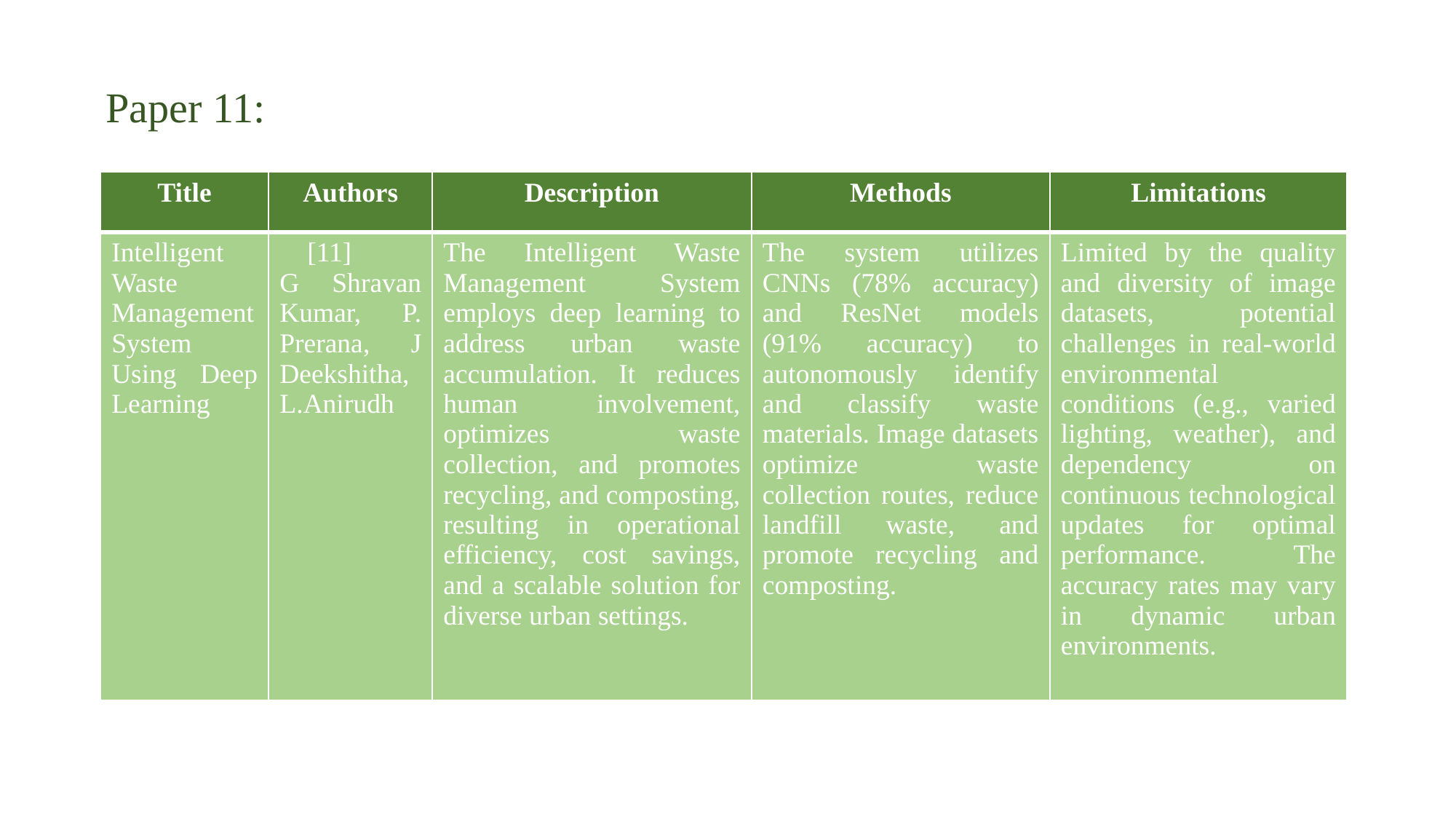

Paper 11:
| Title | Authors | Description | Methods | Limitations |
| --- | --- | --- | --- | --- |
| Intelligent Waste Management System Using Deep Learning | [11] G Shravan Kumar, P. Prerana, J Deekshitha, L.Anirudh | The Intelligent Waste Management System employs deep learning to address urban waste accumulation. It reduces human involvement, optimizes waste collection, and promotes recycling, and composting, resulting in operational efficiency, cost savings, and a scalable solution for diverse urban settings. | The system utilizes CNNs (78% accuracy) and ResNet models (91% accuracy) to autonomously identify and classify waste materials. Image datasets optimize waste collection routes, reduce landfill waste, and promote recycling and composting. | Limited by the quality and diversity of image datasets, potential challenges in real-world environmental conditions (e.g., varied lighting, weather), and dependency on continuous technological updates for optimal performance. The accuracy rates may vary in dynamic urban environments. |